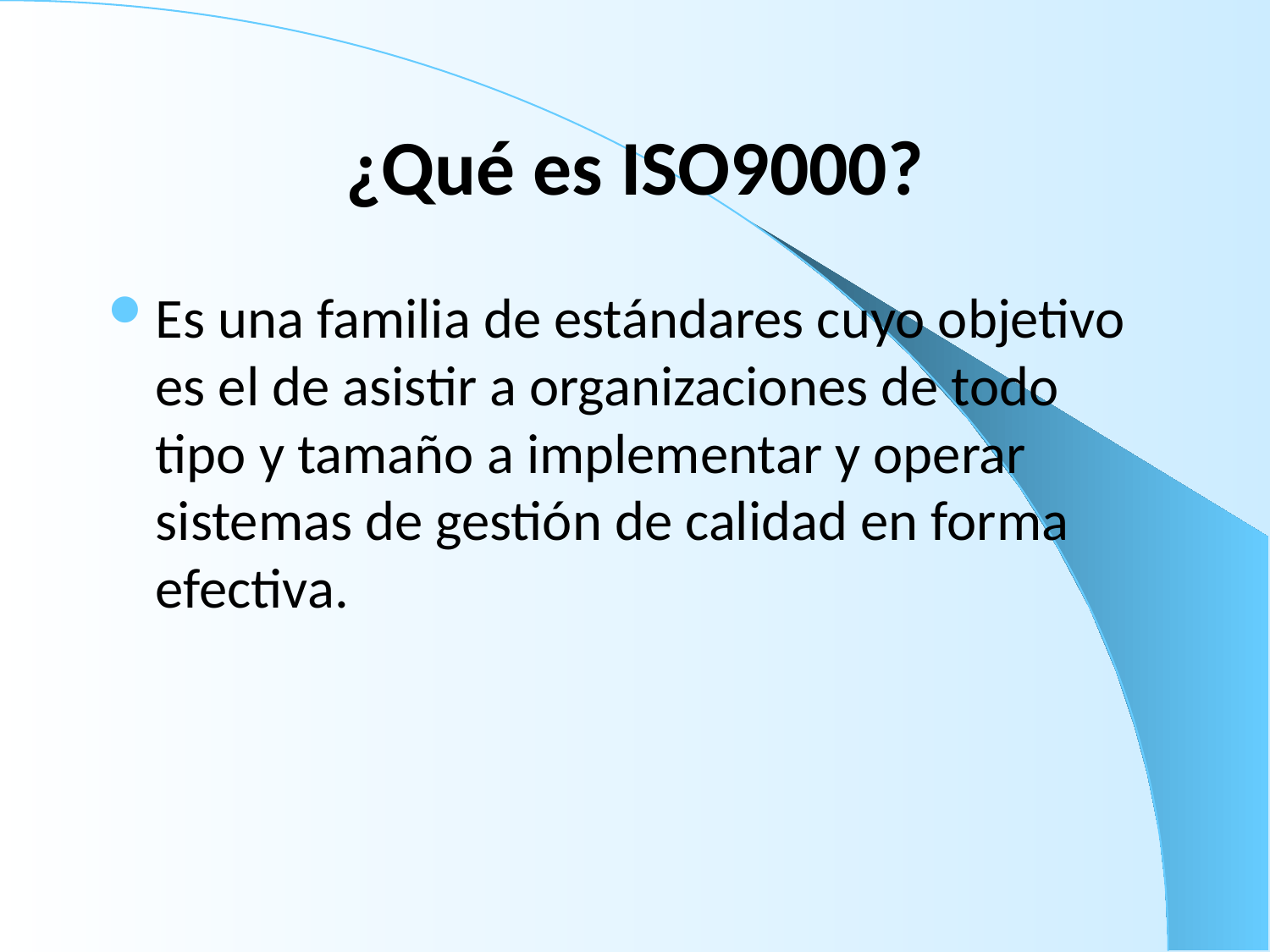

# ¿Qué es ISO9000?
Es una familia de estándares cuyo objetivo es el de asistir a organizaciones de todo tipo y tamaño a implementar y operar sistemas de gestión de calidad en forma efectiva.